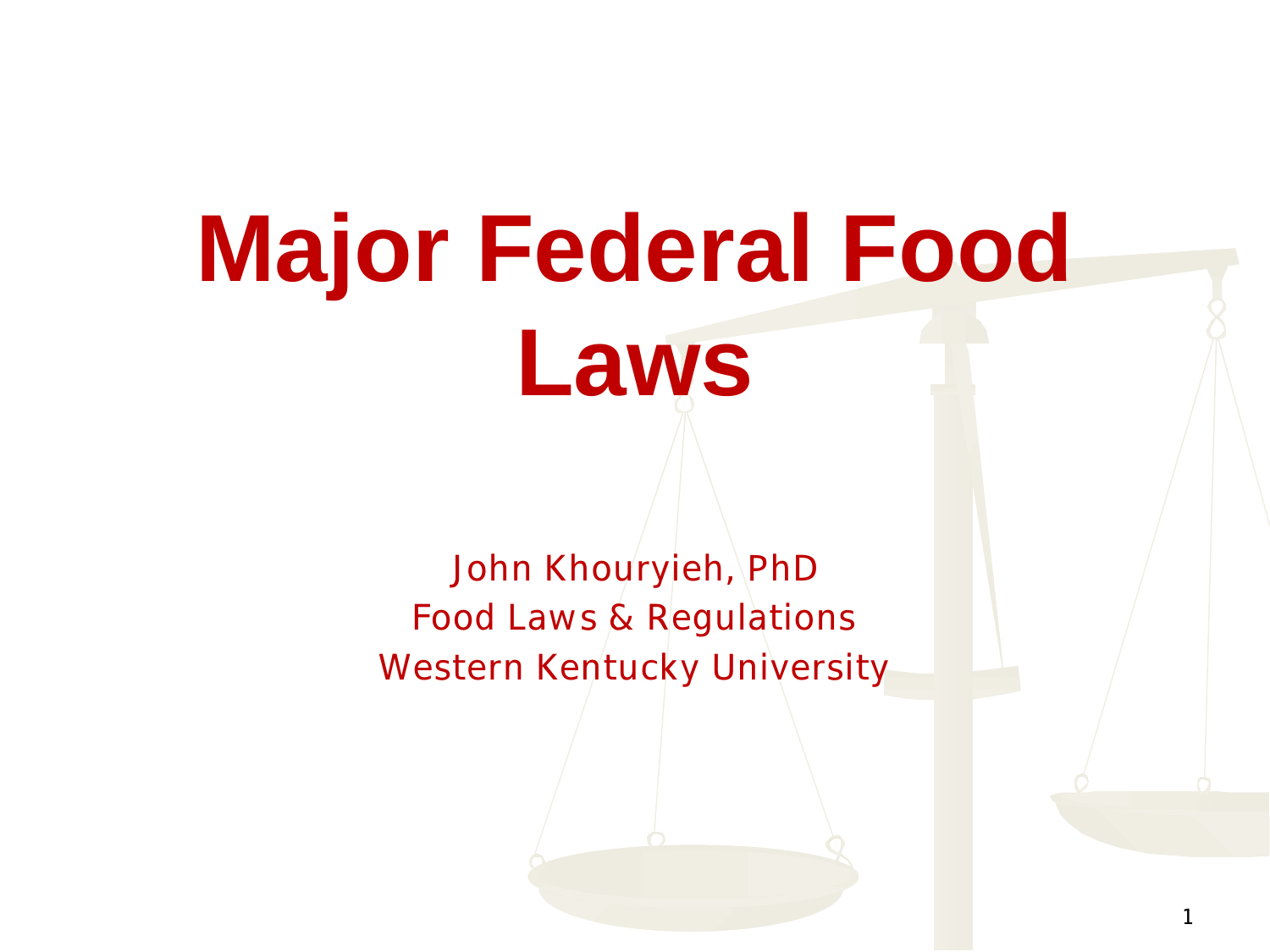

# Major Federal Food Laws
John Khouryieh, PhD
Food Laws & Regulations
Western Kentucky University

1